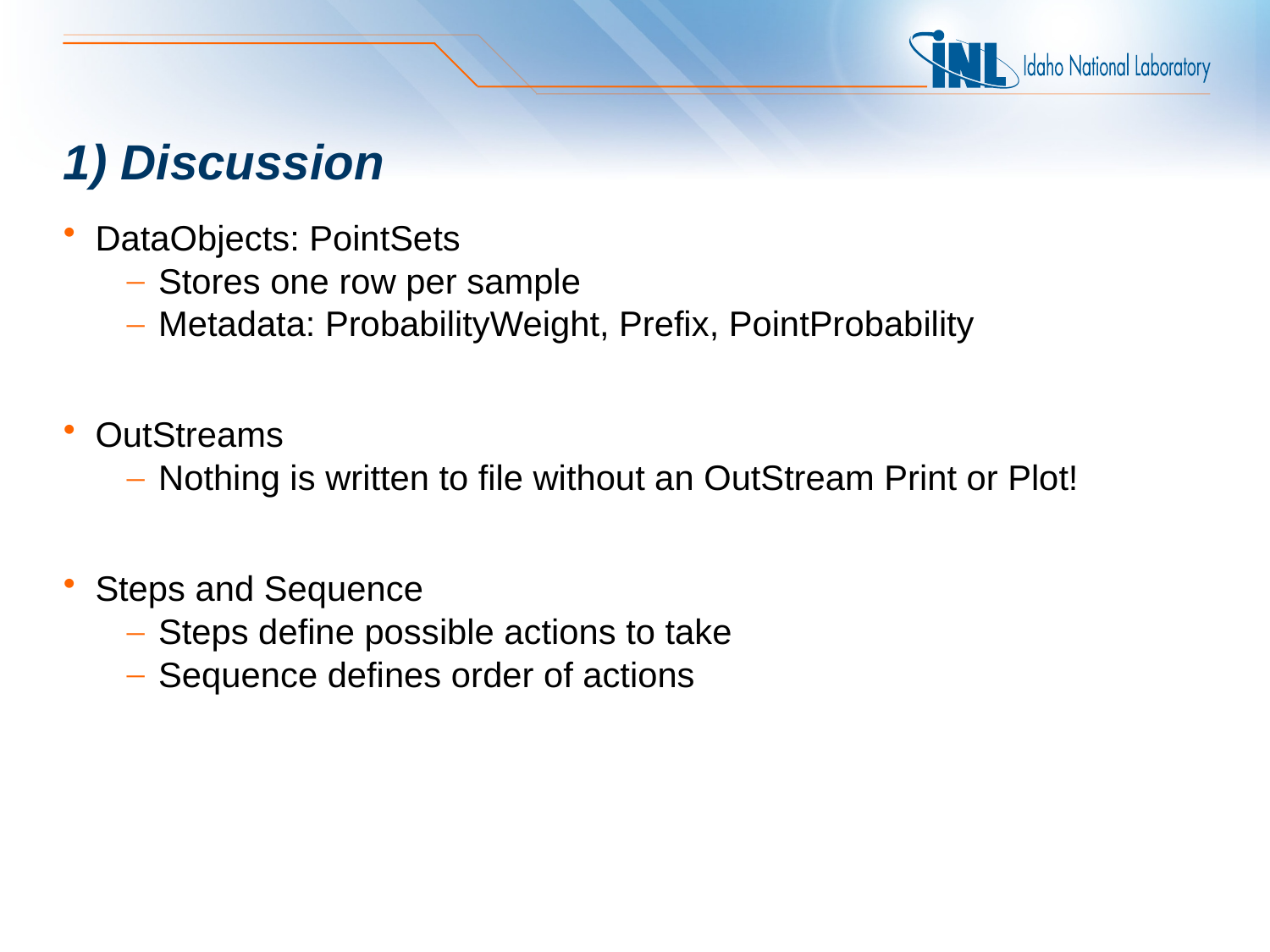

# 1) Discussion
DataObjects: PointSets
Stores one row per sample
Metadata: ProbabilityWeight, Prefix, PointProbability

OutStreams
Nothing is written to file without an OutStream Print or Plot!

Steps and Sequence
Steps define possible actions to take
Sequence defines order of actions